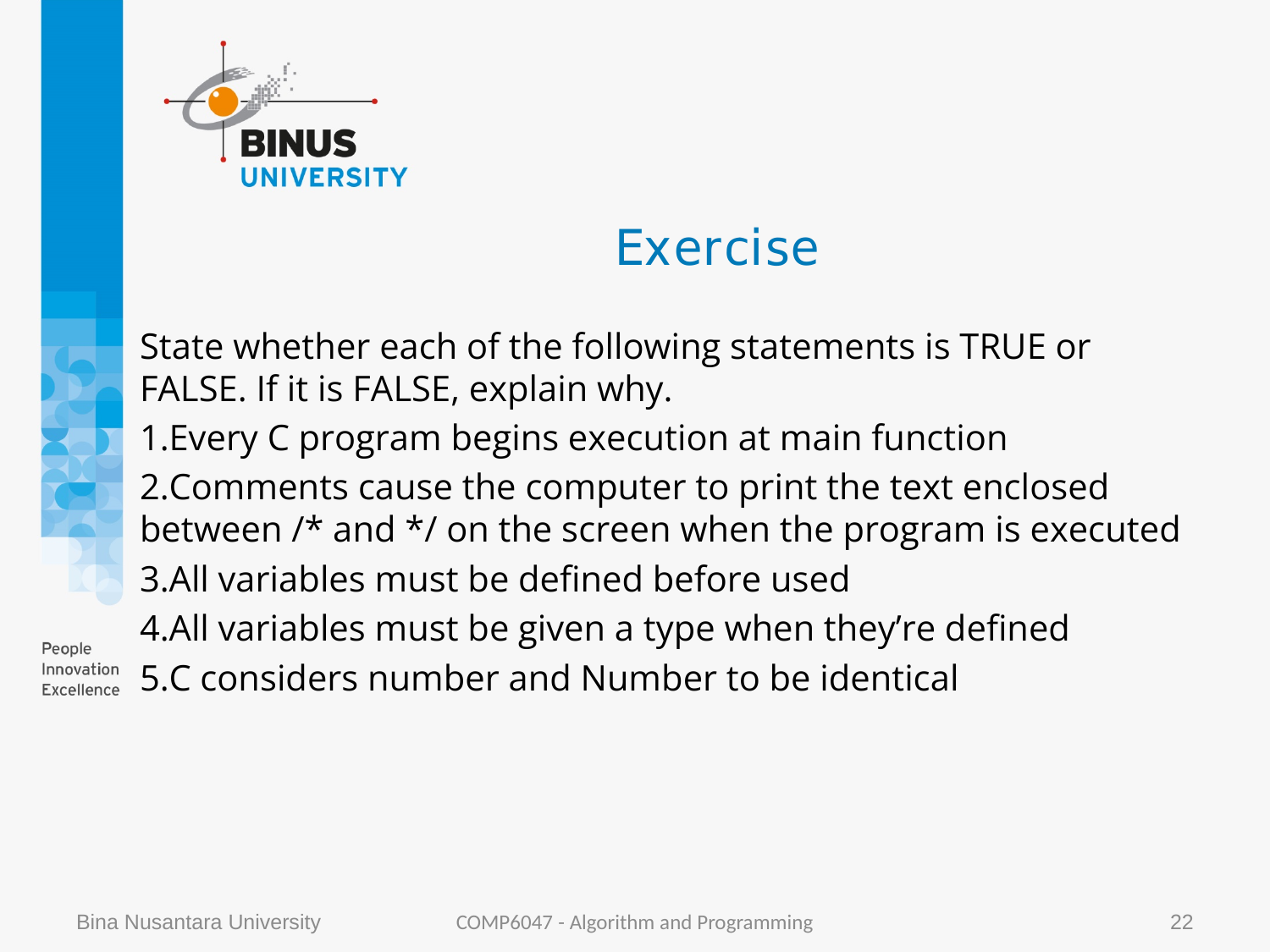

# Exercise
State whether each of the following statements is TRUE or FALSE. If it is FALSE, explain why.
Every C program begins execution at main function
Comments cause the computer to print the text enclosed between /* and */ on the screen when the program is executed
All variables must be defined before used
All variables must be given a type when they’re defined
C considers number and Number to be identical

Bina Nusantara University
COMP6047 - Algorithm and Programming
22